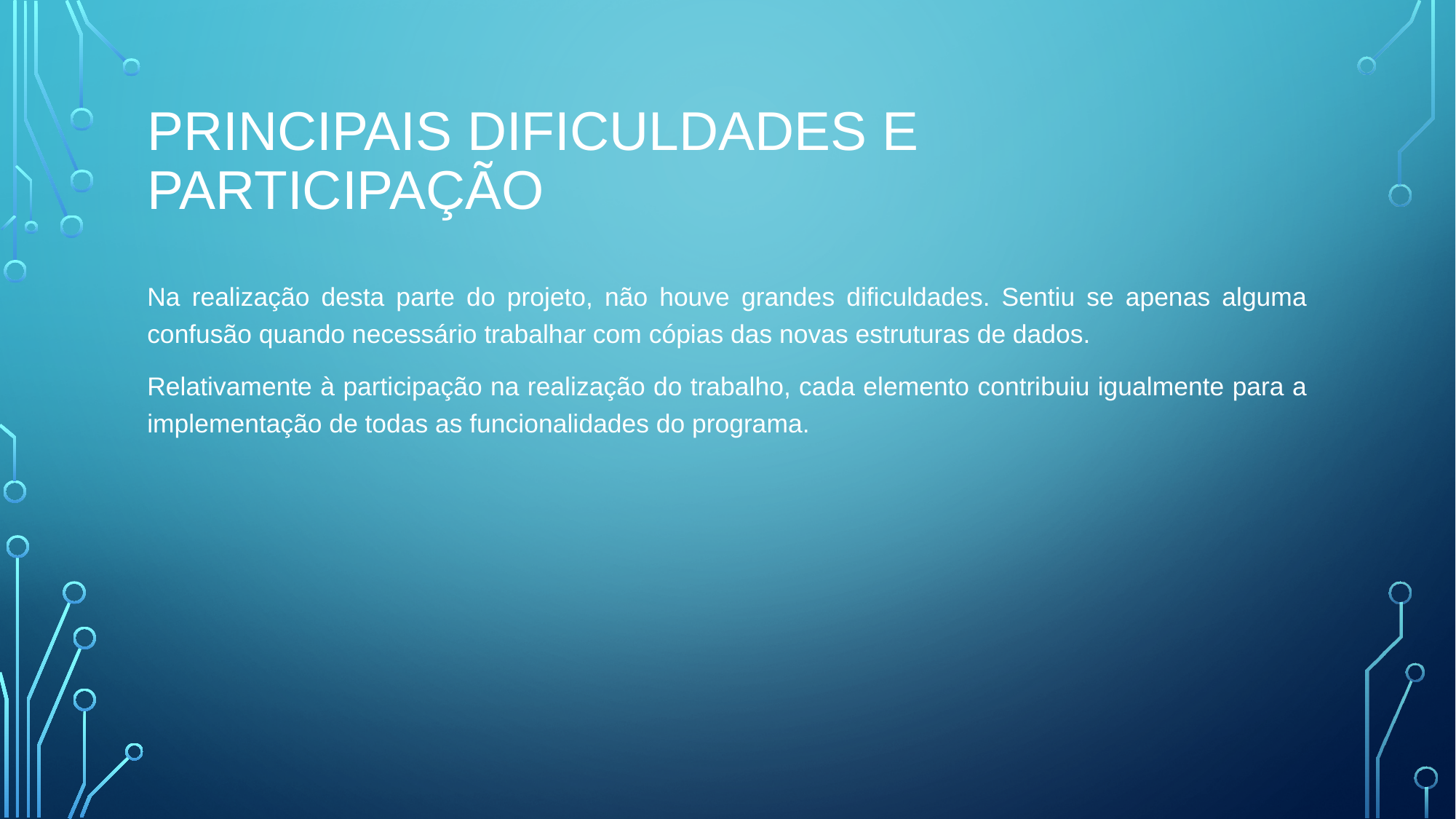

# Principais dificuldades e participação
Na realização desta parte do projeto, não houve grandes dificuldades. Sentiu se apenas alguma confusão quando necessário trabalhar com cópias das novas estruturas de dados.
Relativamente à participação na realização do trabalho, cada elemento contribuiu igualmente para a implementação de todas as funcionalidades do programa.